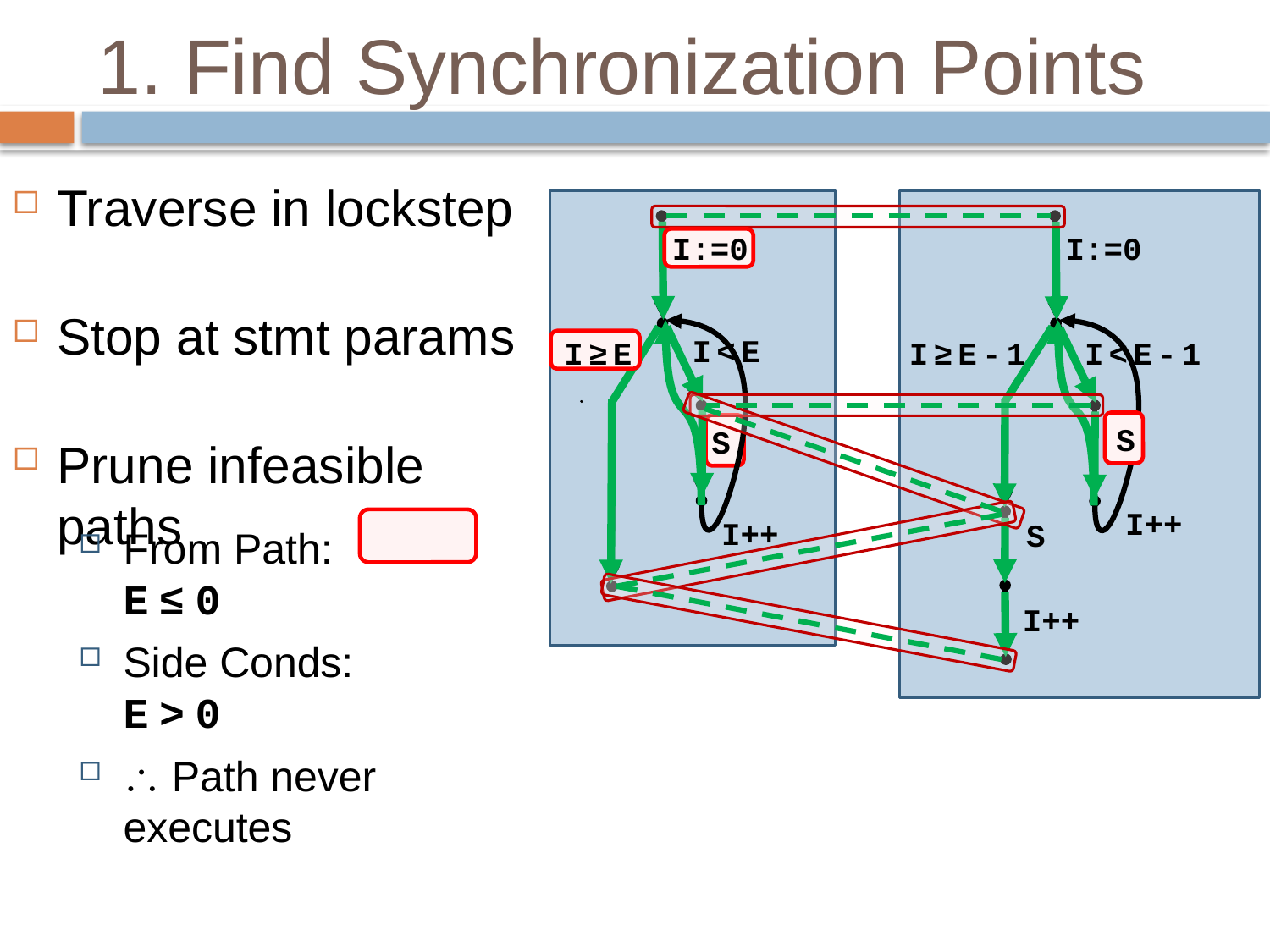

# 1. Find Synchronization Points
Traverse in lockstep

Stop at stmt params

Prune infeasible paths

I:=0
I:=0

I<E
I≥E
I<E-1
I≥E-1

S

S

From Path:	E≤0
Side Conds:	E>0
∴ Path never executes
I++

I++
S

I++